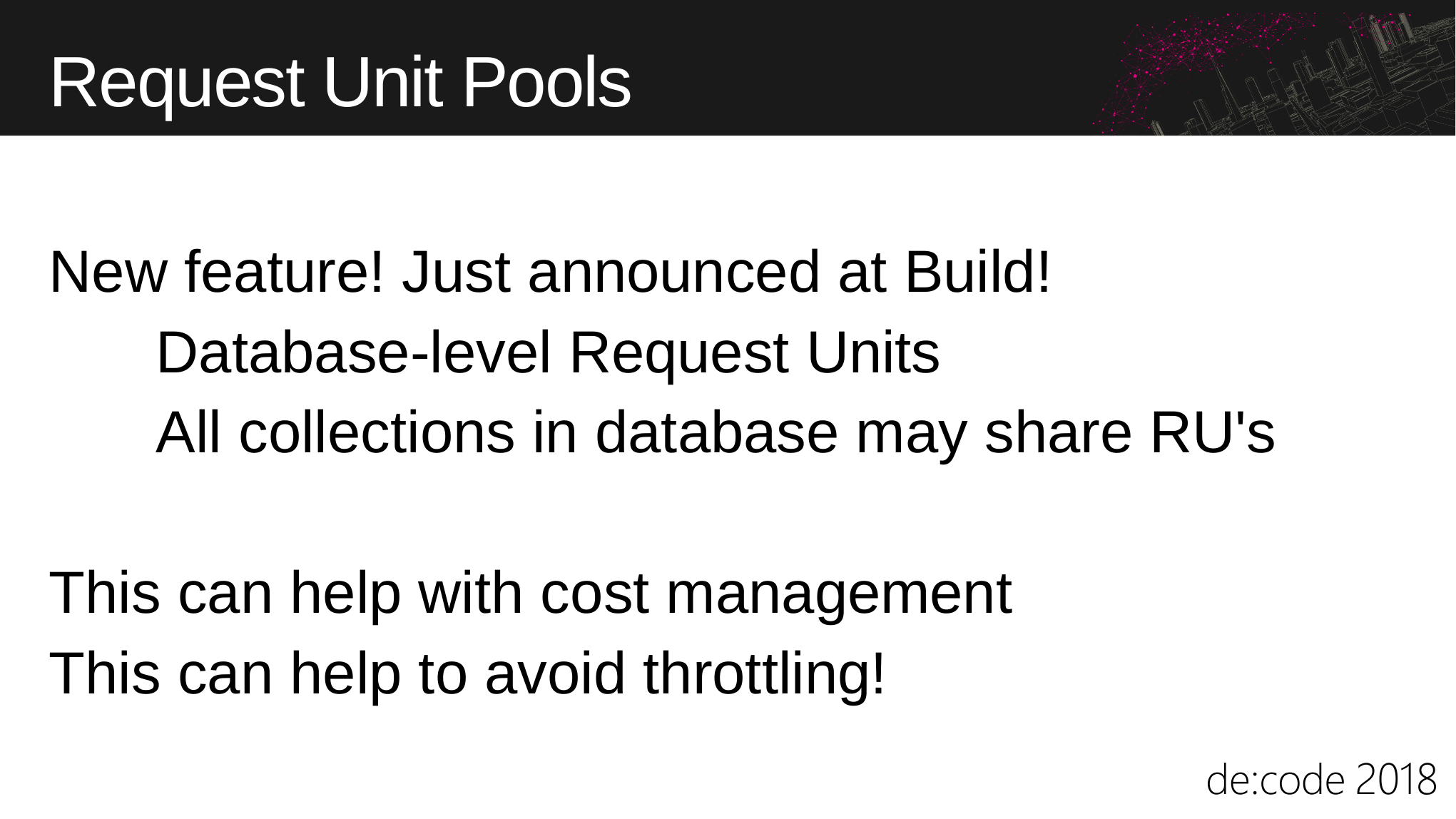

# Request Unit Pools

New feature! Just announced at Build!
	Database-level Request Units
	All collections in database may share RU's

This can help with cost management
This can help to avoid throttling!